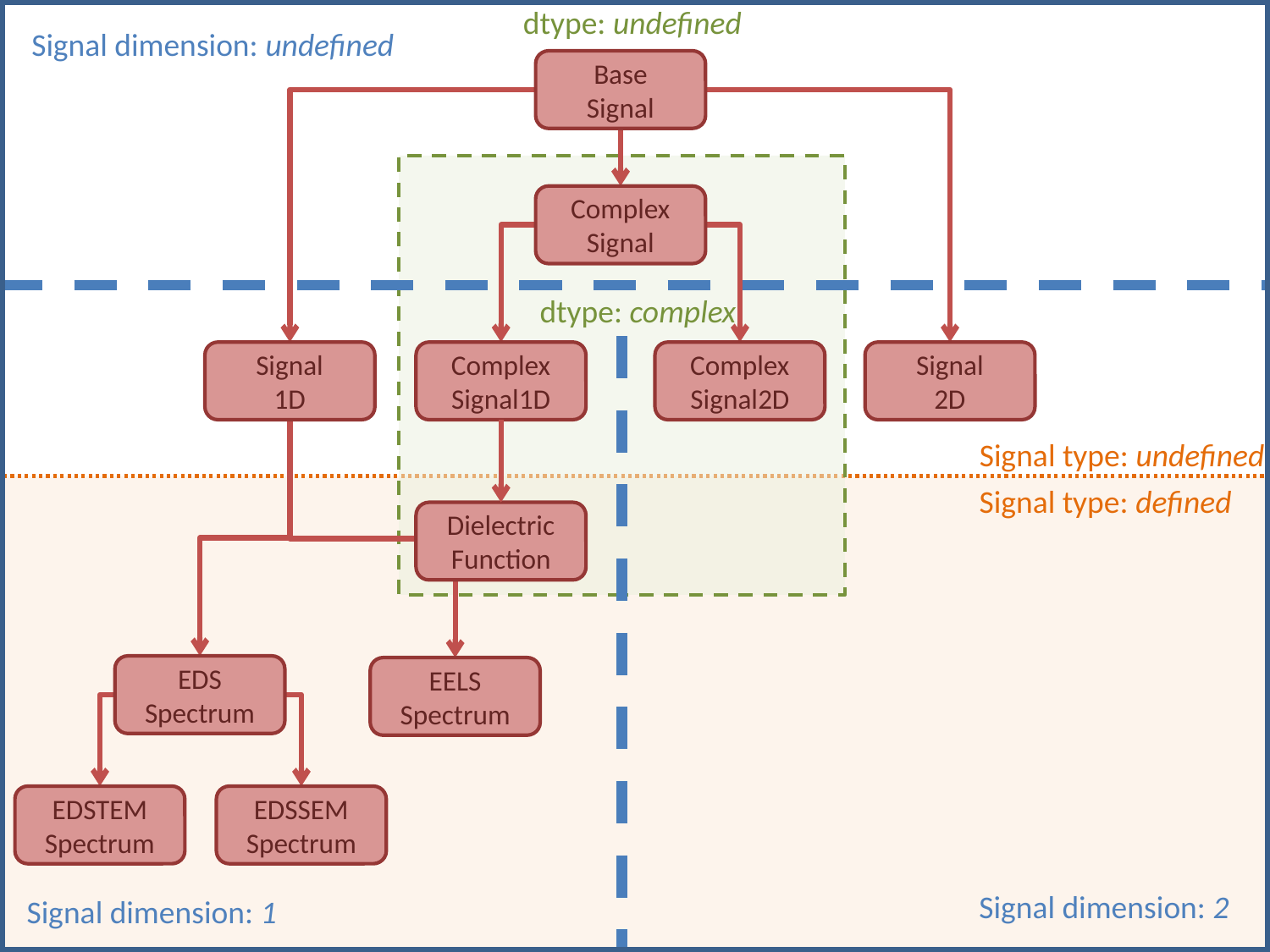

dtype: undefined
Signal dimension: undefined
Base
Signal

Complex
Signal
dtype: complex
Signal
1D
Complex Signal2D
Signal
2D
Complex Signal1D
Signal type: undefined
Signal type: defined

Dielectric
Function
EDS
Spectrum
EELS
Spectrum
EDSTEM
Spectrum
EDSSEM
Spectrum
Signal dimension: 2
Signal dimension: 1